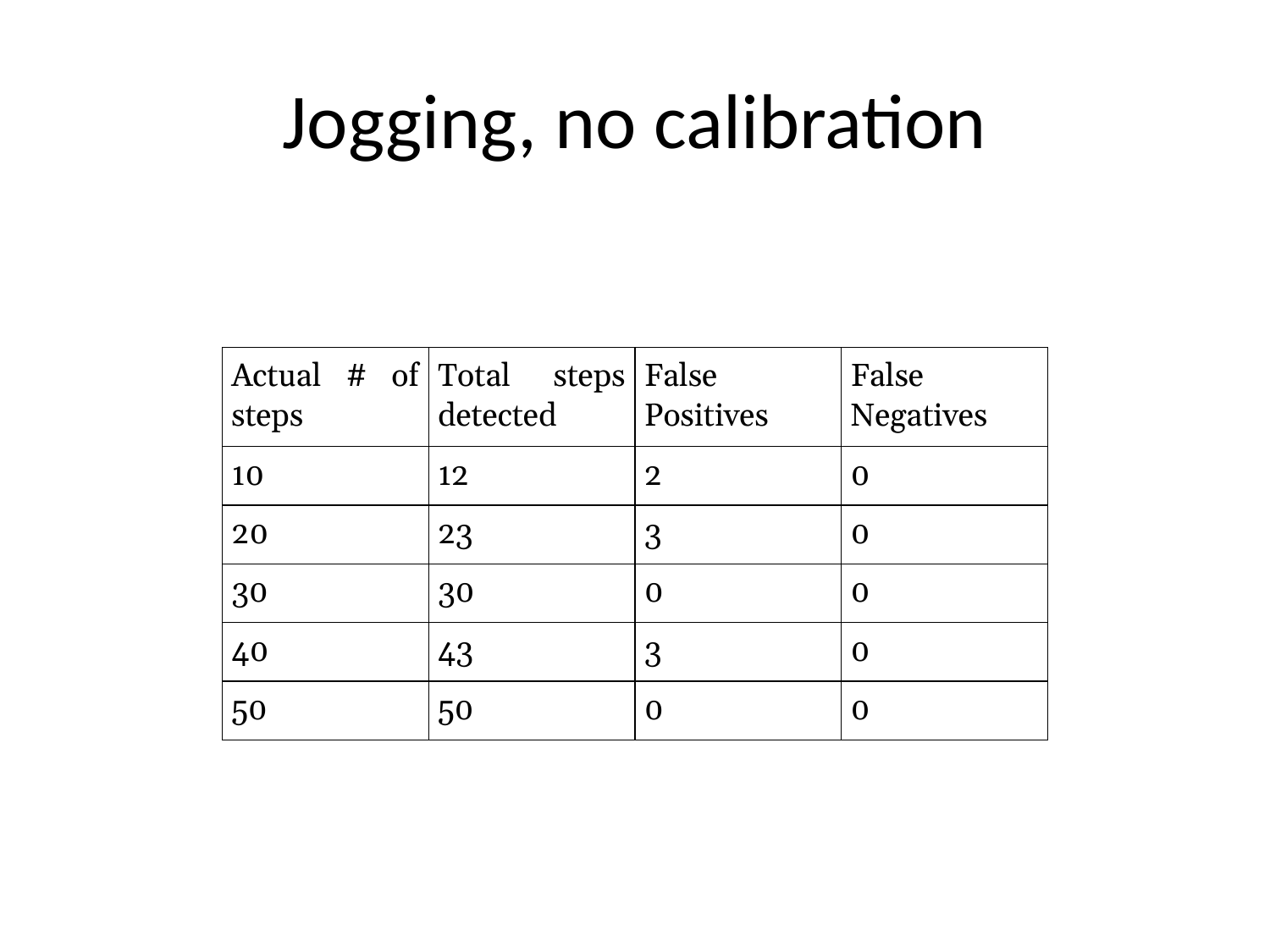

# Jogging, no calibration
| Actual # of steps | Total steps detected | False Positives | False Negatives |
| --- | --- | --- | --- |
| 10 | 12 | 2 | 0 |
| 20 | 23 | 3 | 0 |
| 30 | 30 | 0 | 0 |
| 40 | 43 | 3 | 0 |
| 50 | 50 | 0 | 0 |